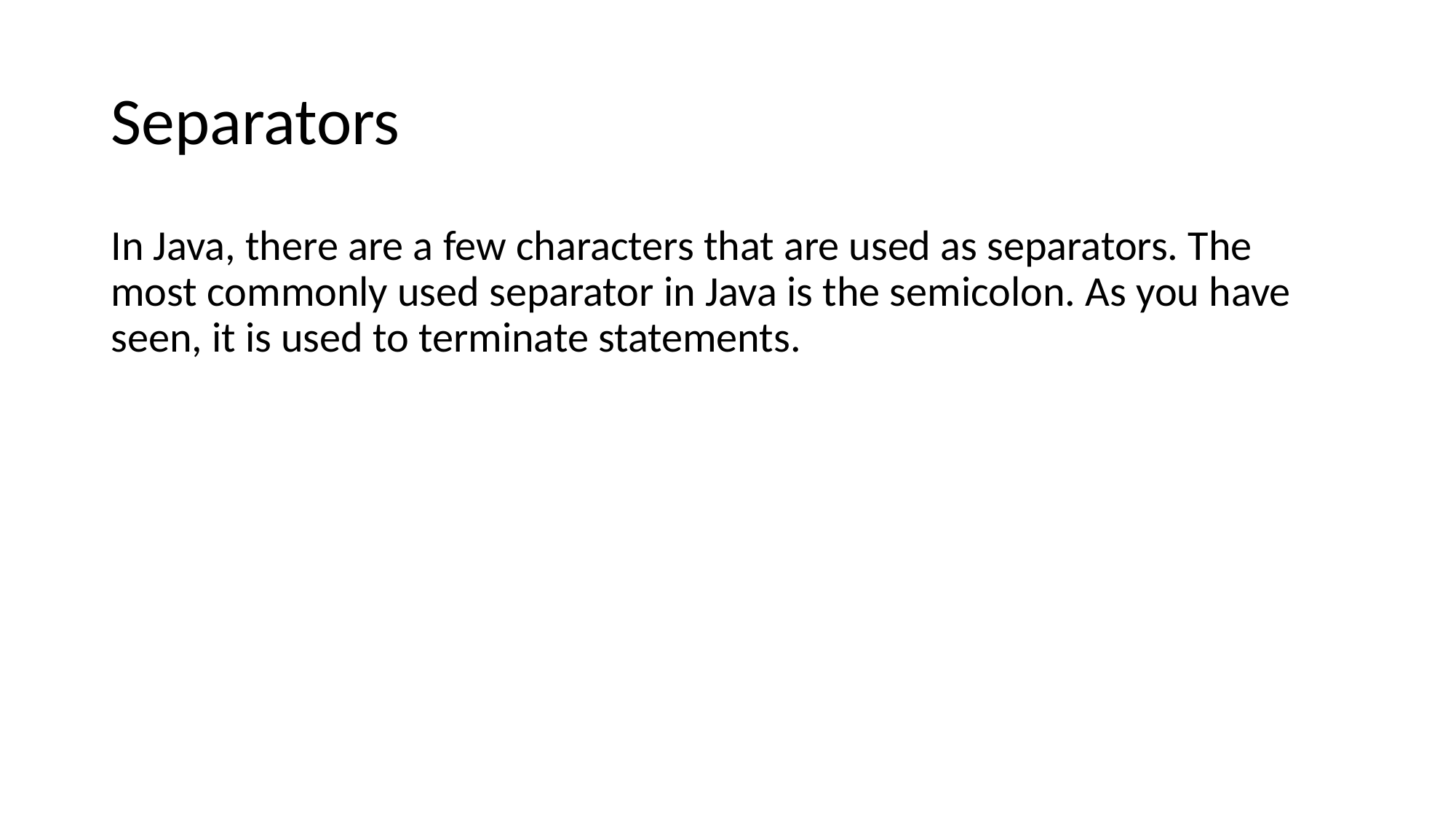

# Separators
In Java, there are a few characters that are used as separators. The most commonly used separator in Java is the semicolon. As you have seen, it is used to terminate statements.